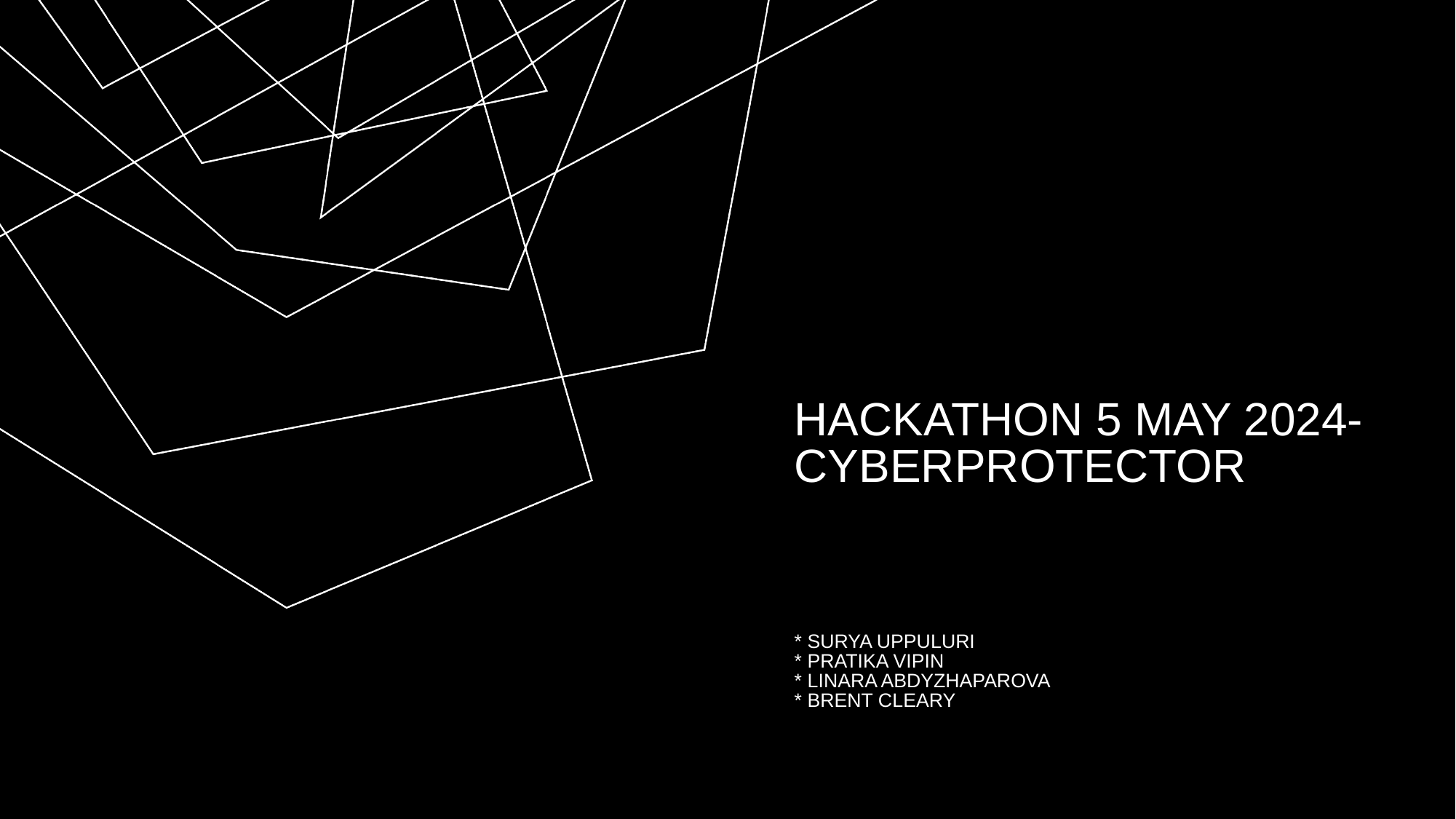

# Hackathon 5 May 2024- CyberProtector * Surya Uppuluri * Pratika Vipin * linara Abdyzhaparova * brent cleary